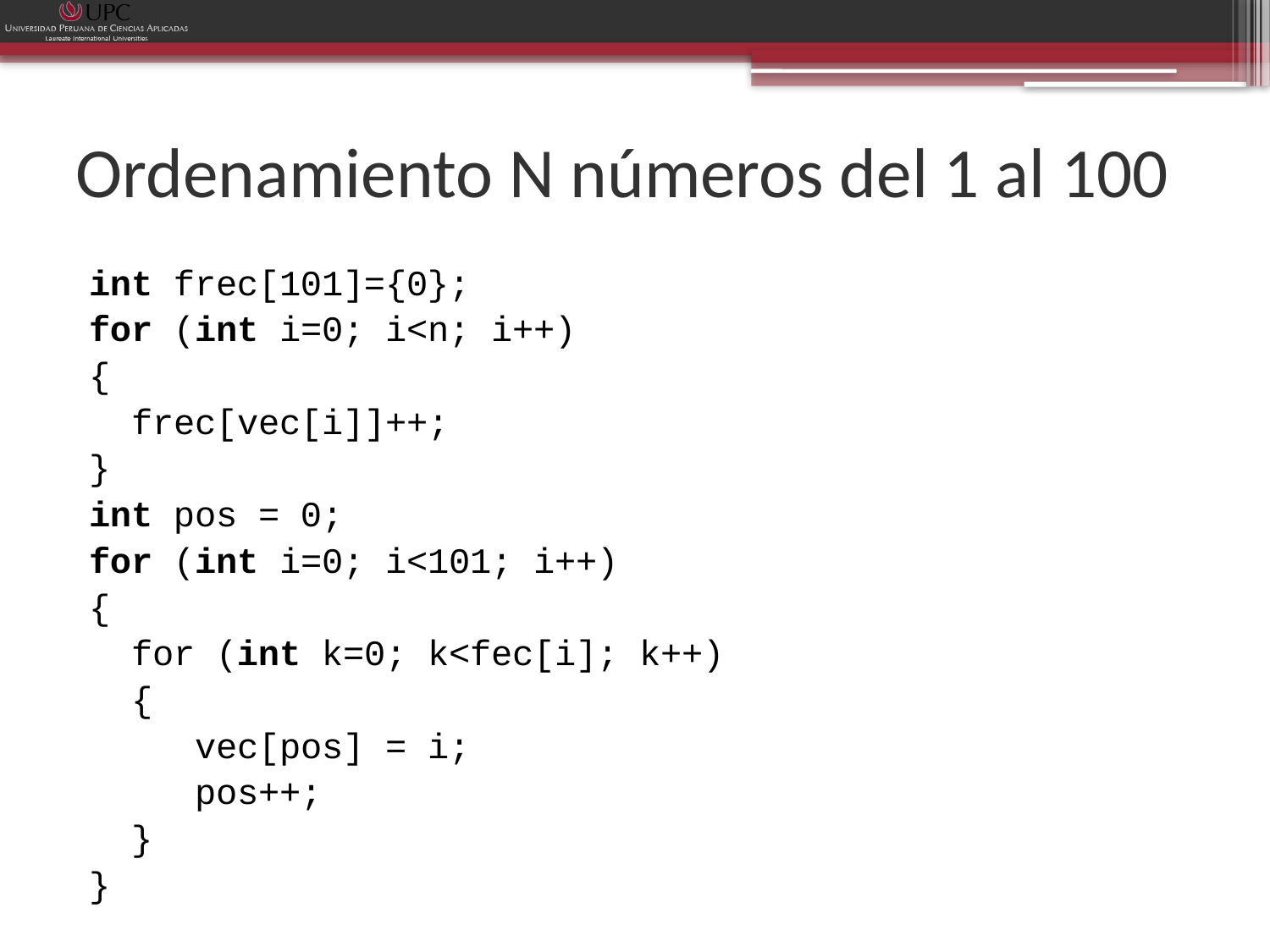

# Ordenamiento N números del 1 al 100
int frec[101]={0};
for (int i=0; i<n; i++)
{
  frec[vec[i]]++;
}
int pos = 0;
for (int i=0; i<101; i++)
{
  for (int k=0; k<fec[i]; k++)
  {
     vec[pos] = i;
     pos++;
  }
}